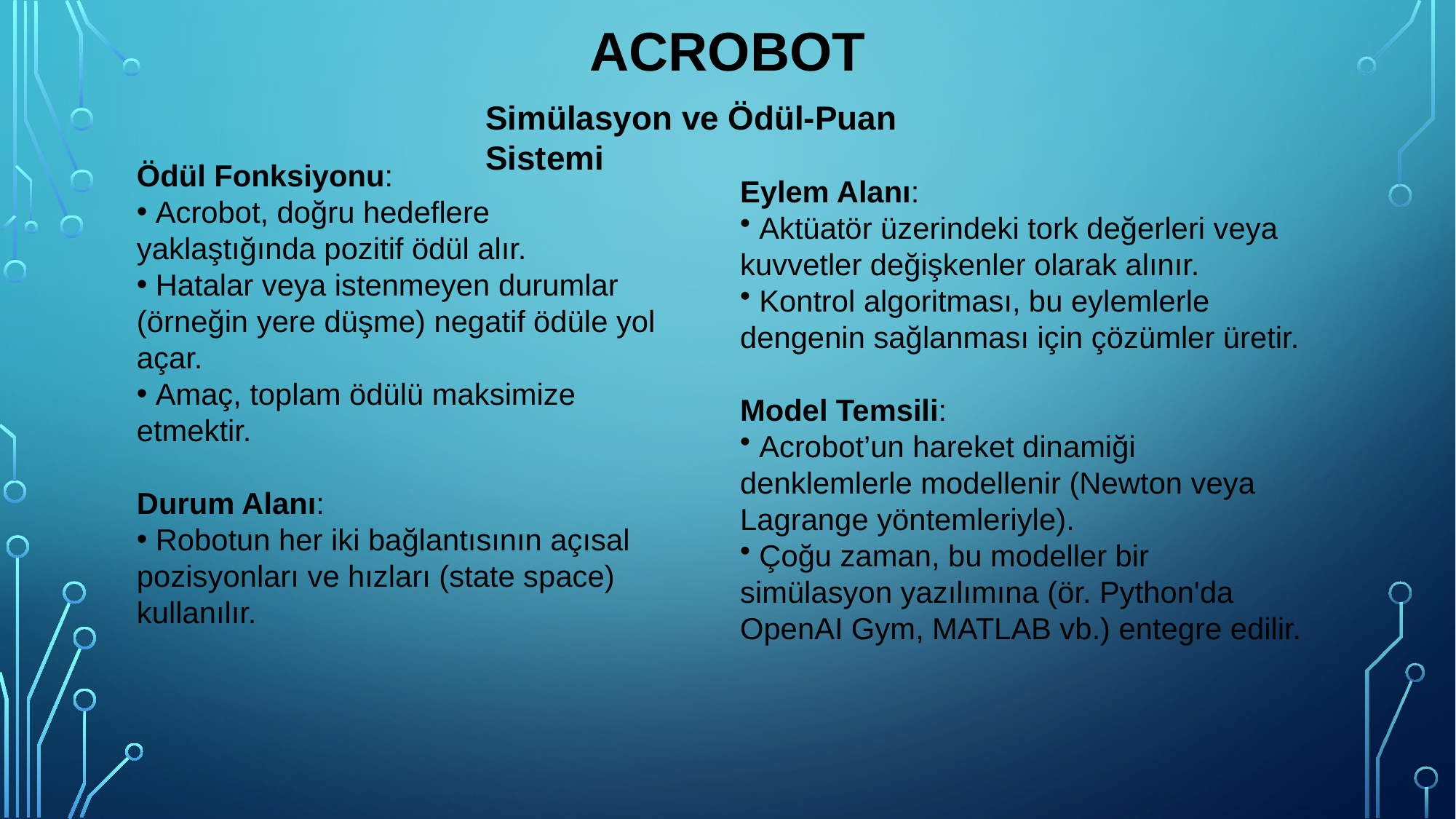

# acrobot
Simülasyon ve Ödül-Puan Sistemi
Ödül Fonksiyonu:
 Acrobot, doğru hedeflere yaklaştığında pozitif ödül alır.
 Hatalar veya istenmeyen durumlar (örneğin yere düşme) negatif ödüle yol açar.
 Amaç, toplam ödülü maksimize etmektir.

Durum Alanı:
 Robotun her iki bağlantısının açısal pozisyonları ve hızları (state space) kullanılır.

Eylem Alanı:
 Aktüatör üzerindeki tork değerleri veya kuvvetler değişkenler olarak alınır.
 Kontrol algoritması, bu eylemlerle dengenin sağlanması için çözümler üretir.

Model Temsili:
 Acrobot’un hareket dinamiği denklemlerle modellenir (Newton veya Lagrange yöntemleriyle).
 Çoğu zaman, bu modeller bir simülasyon yazılımına (ör. Python'da OpenAI Gym, MATLAB vb.) entegre edilir.